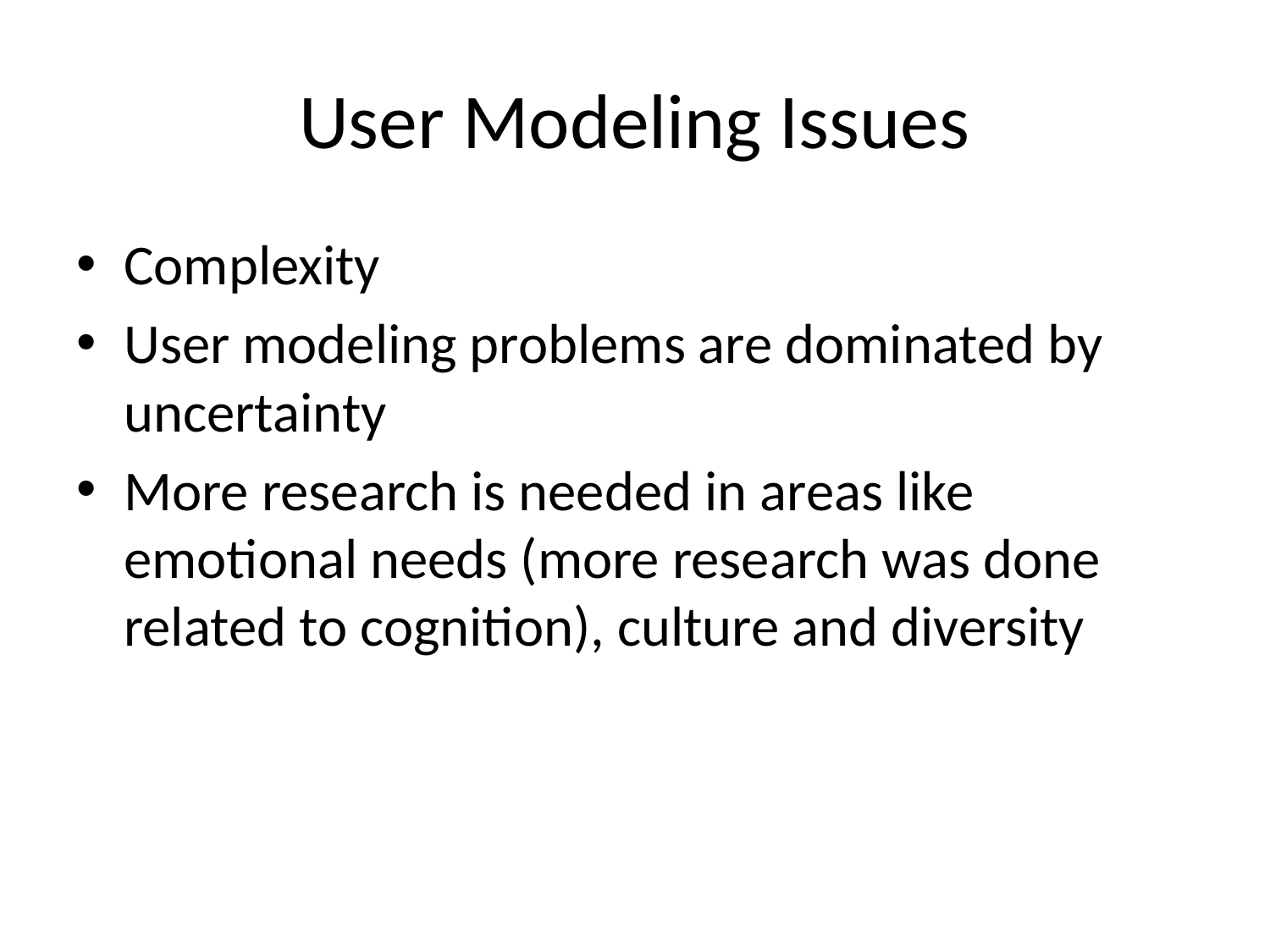

# User Modeling Issues
Complexity
User modeling problems are dominated by uncertainty
More research is needed in areas like emotional needs (more research was done related to cognition), culture and diversity